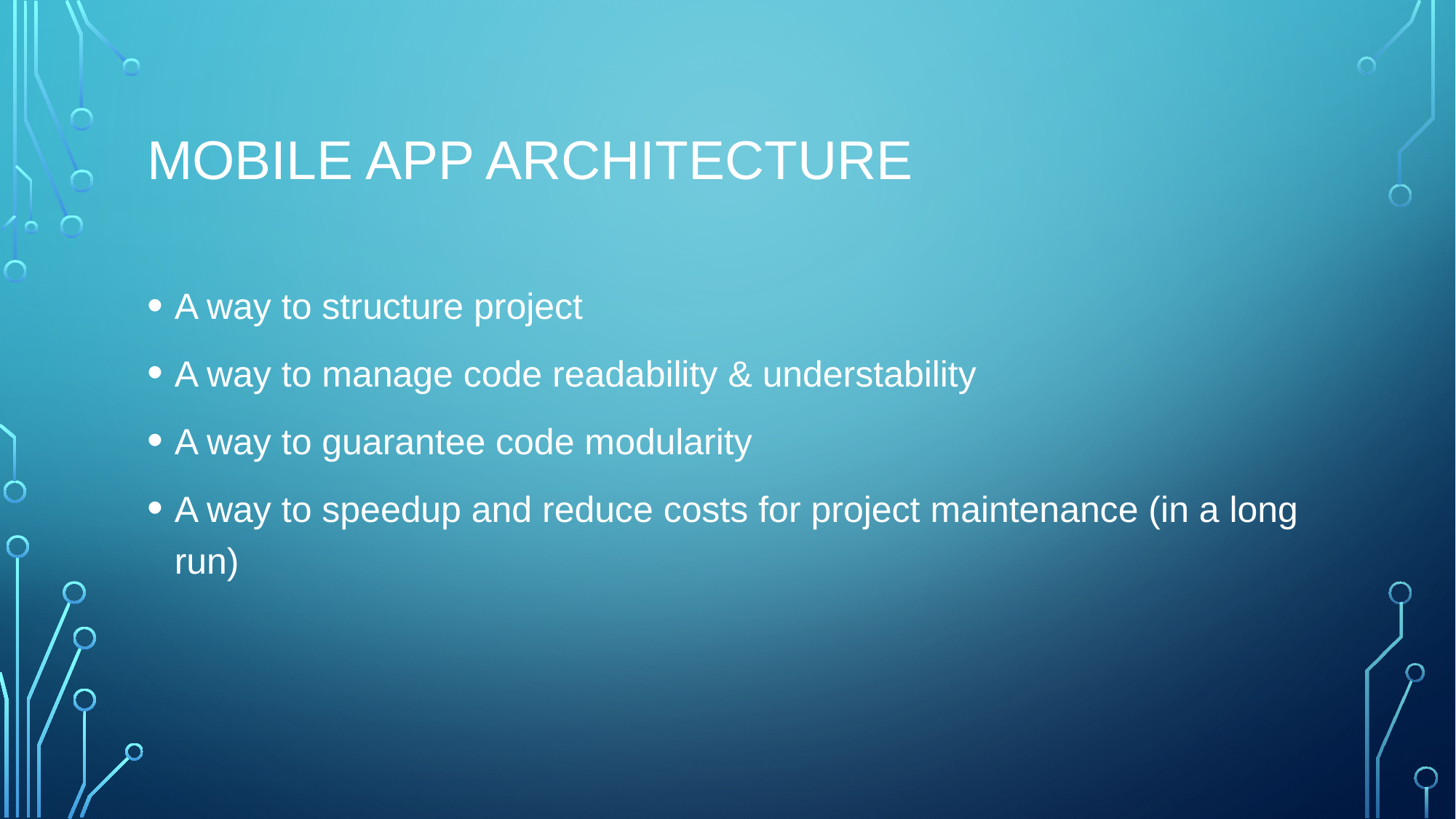

# mobile app architecture
A way to structure project
A way to manage code readability & understability
A way to guarantee code modularity
A way to speedup and reduce costs for project maintenance (in a long run)